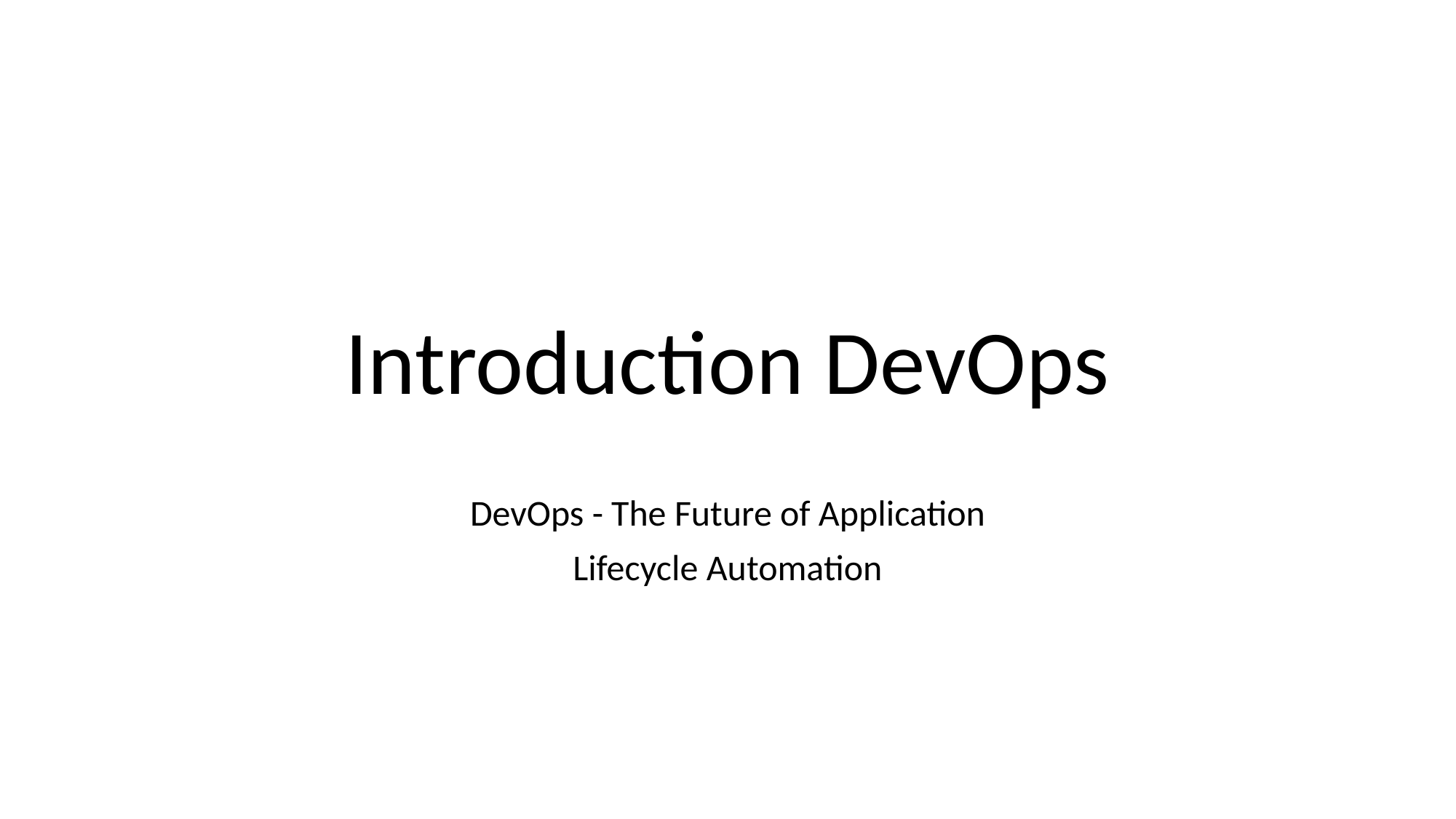

# Introduction DevOps

DevOps - The Future of Application
Lifecycle Automation